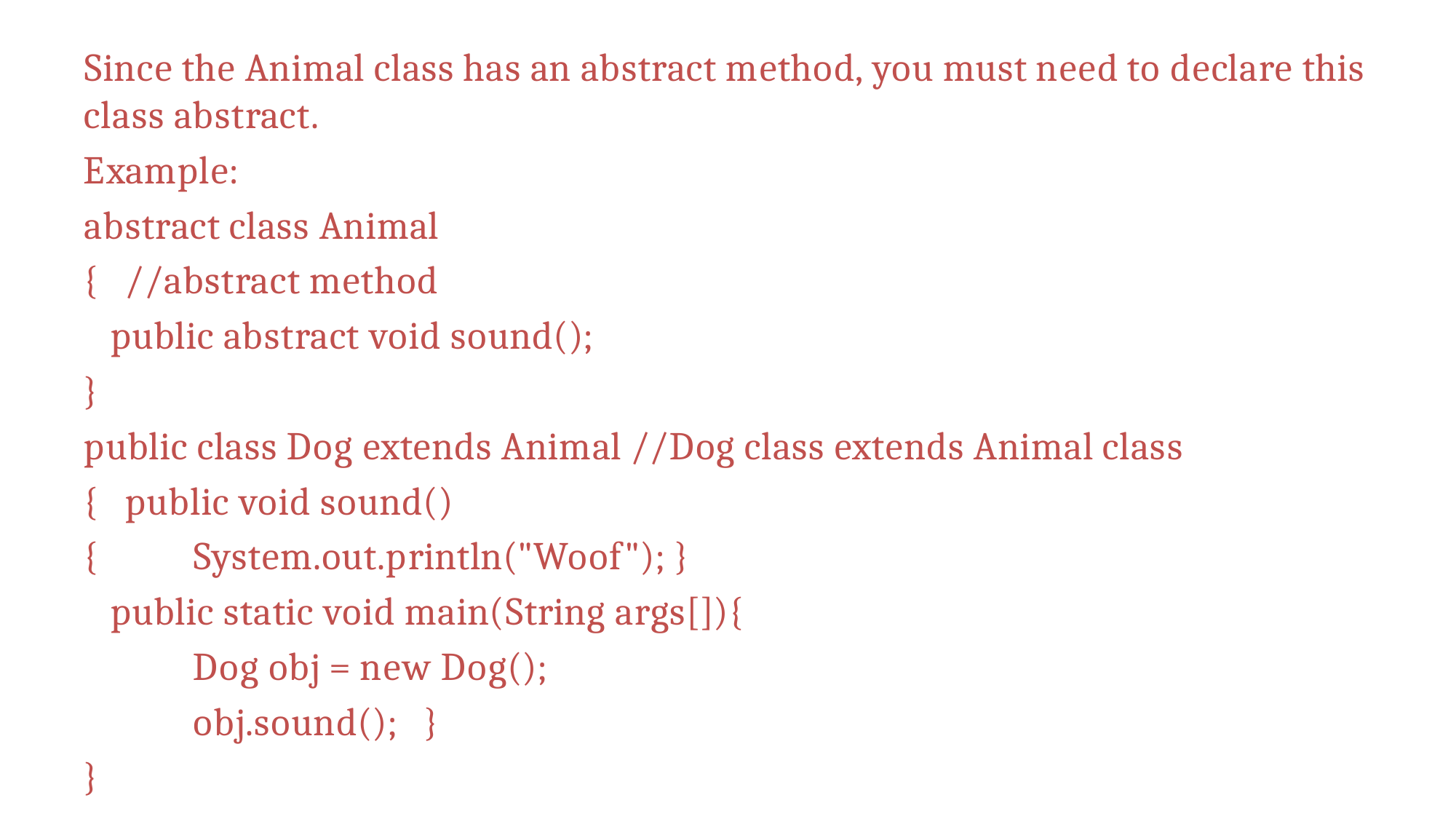

Since the Animal class has an abstract method, you must need to declare this class abstract.
Example:
abstract class Animal
{   //abstract method
   public abstract void sound();
}
public class Dog extends Animal //Dog class extends Animal class
{   public void sound()
{	System.out.println("Woof"); }
   public static void main(String args[]){
	Dog obj = new Dog();
	obj.sound();   }
}